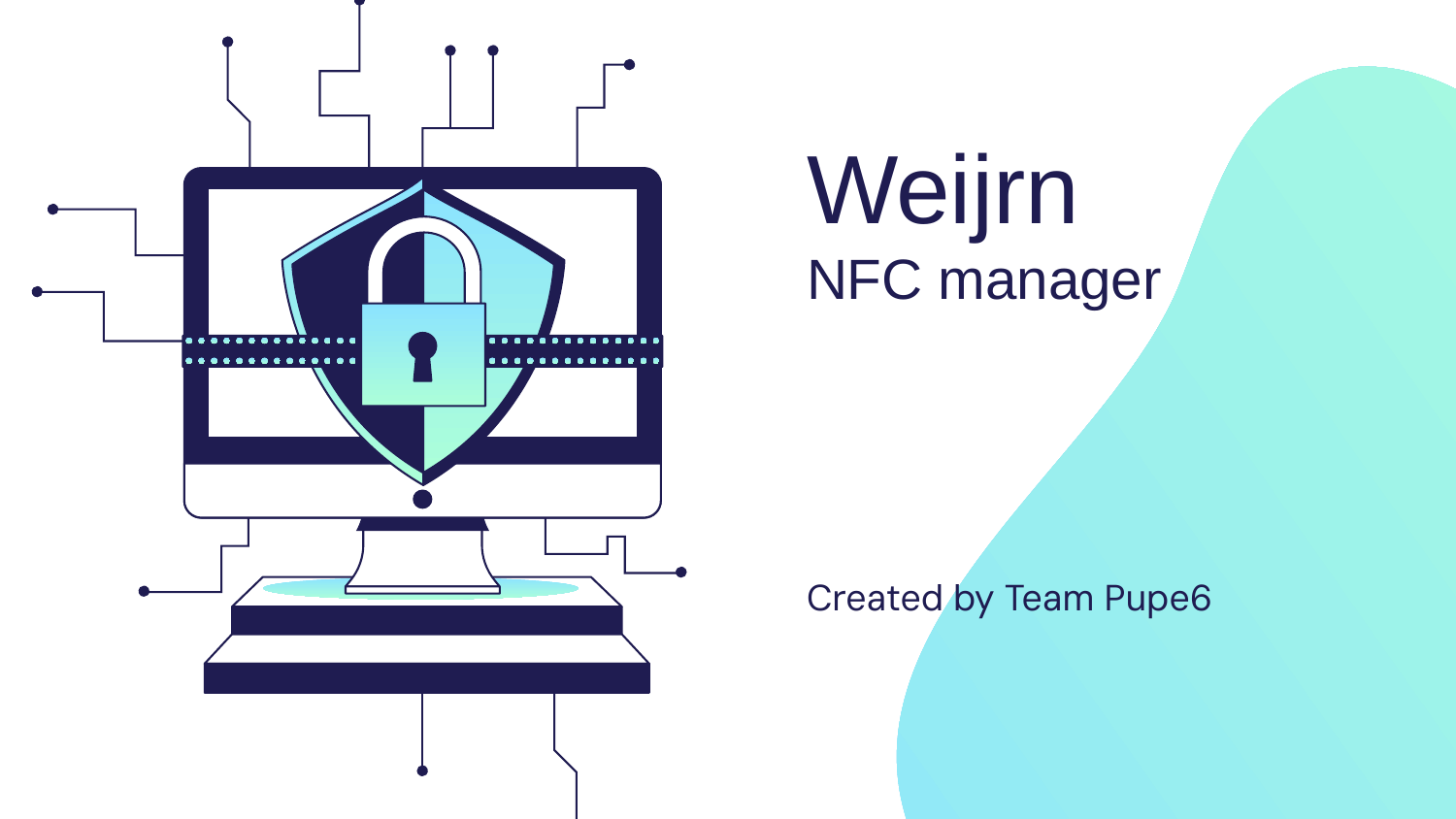

# Weijrn NFC manager

Created by Team Pupe6